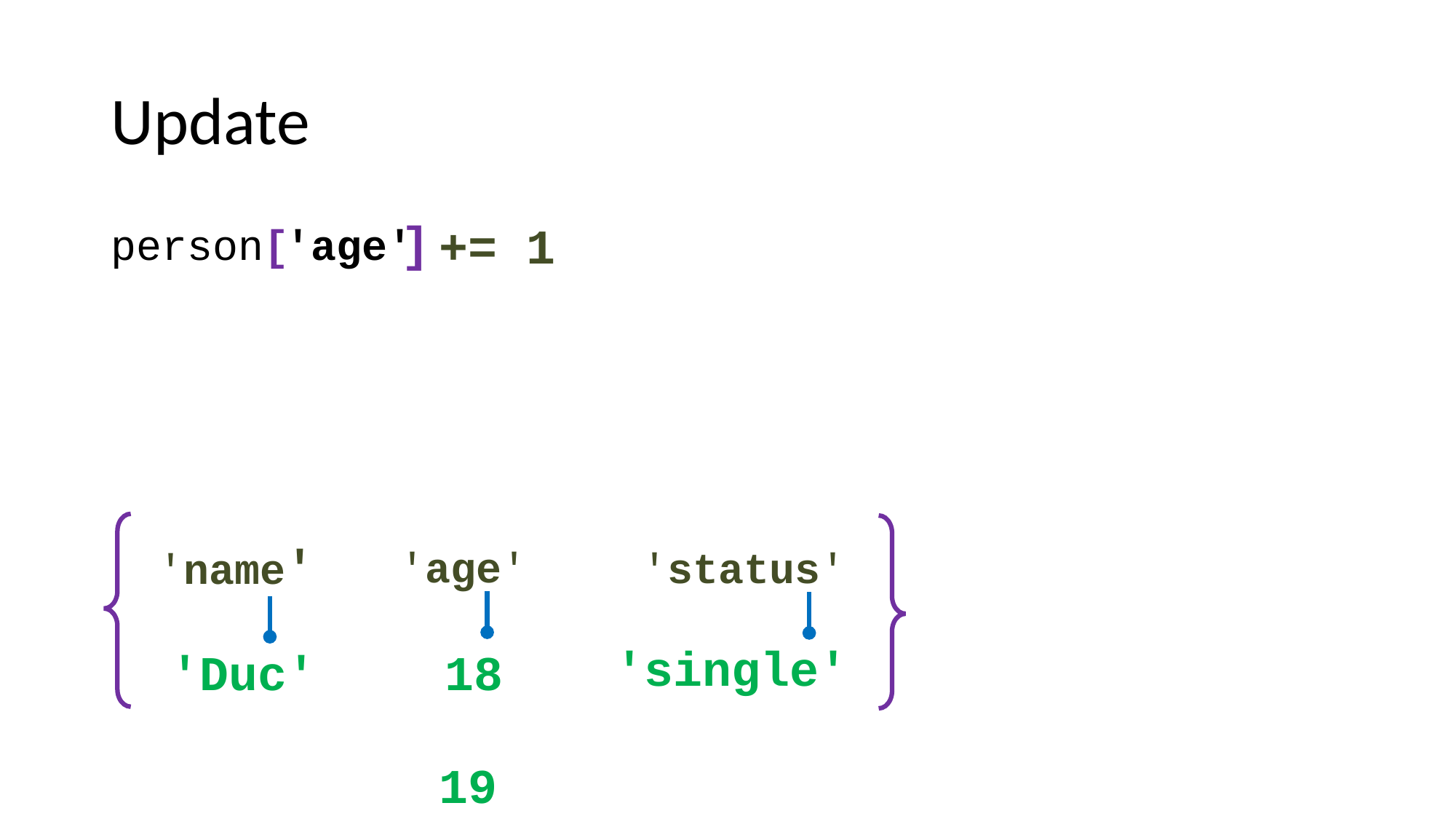

# Update
]
+= 1
person[
'age'

'name'
'age'
'status'
'single'
'Duc'
18
19